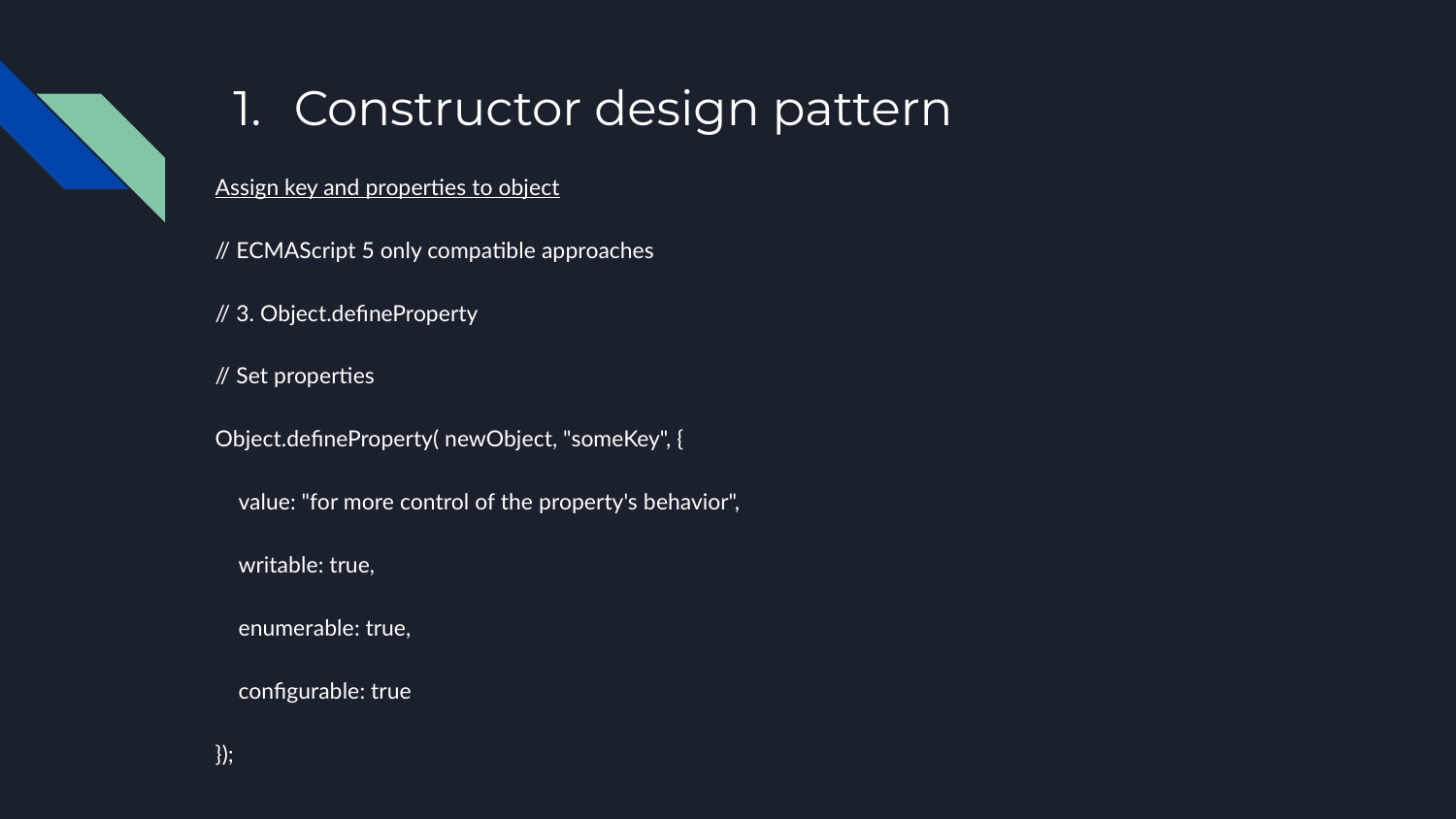

# Constructor design pattern

Assign key and properties to object
// ECMAScript 5 only compatible approaches
// 3. Object.defineProperty
// Set properties
Object.defineProperty( newObject, "someKey", {
    value: "for more control of the property's behavior",
    writable: true,
    enumerable: true,
    configurable: true
});